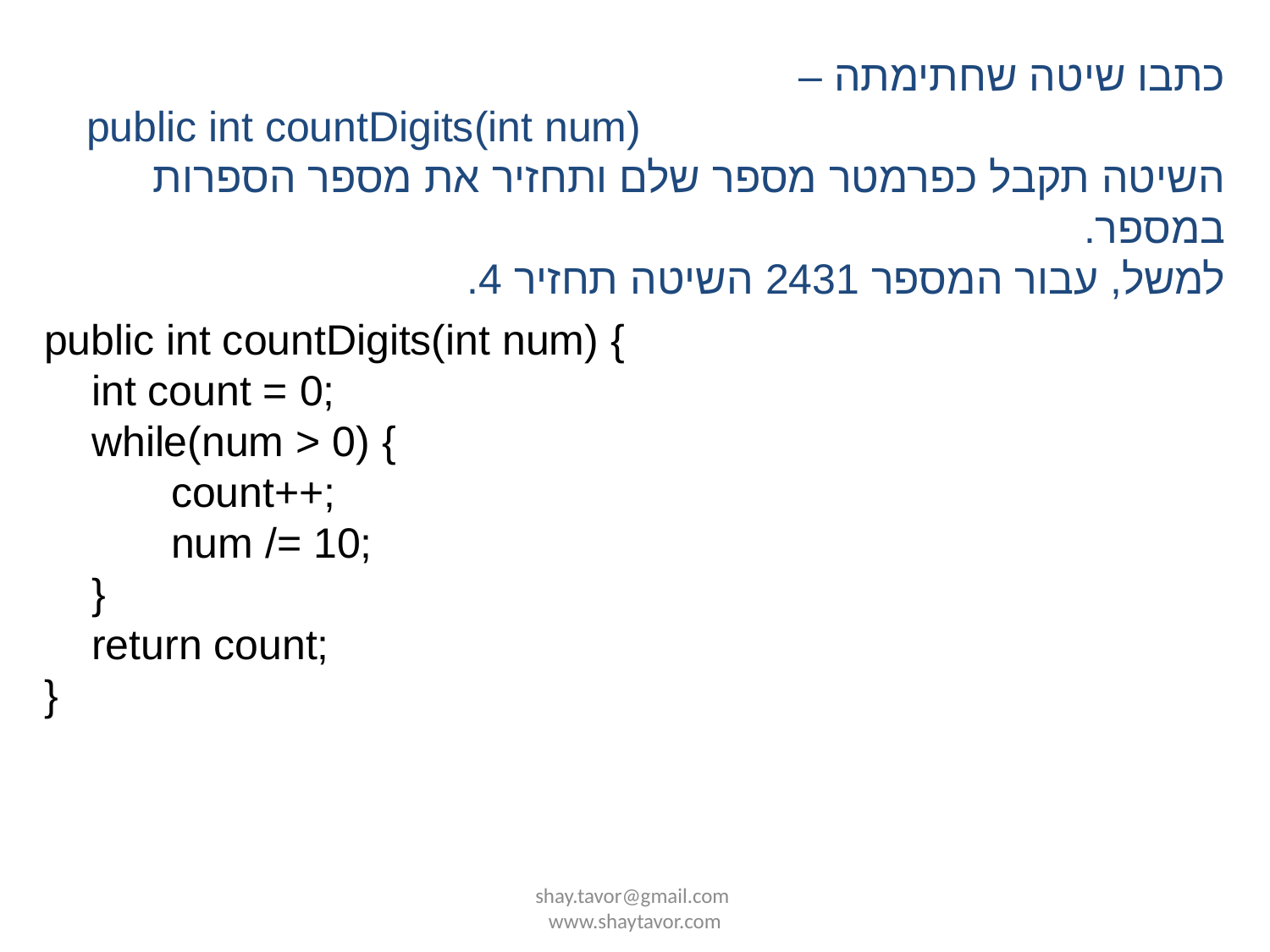

כתבו שיטה שחתימתה –
public int countDigits(int num)
השיטה תקבל כפרמטר מספר שלם ותחזיר את מספר הספרות במספר.
למשל, עבור המספר 2431 השיטה תחזיר 4.
public int countDigits(int num) {
    int count = 0;
    while(num > 0) {
	count++;
	num /= 10;
    }
    return count;
}
shay.tavor@gmail.com  www.shaytavor.com